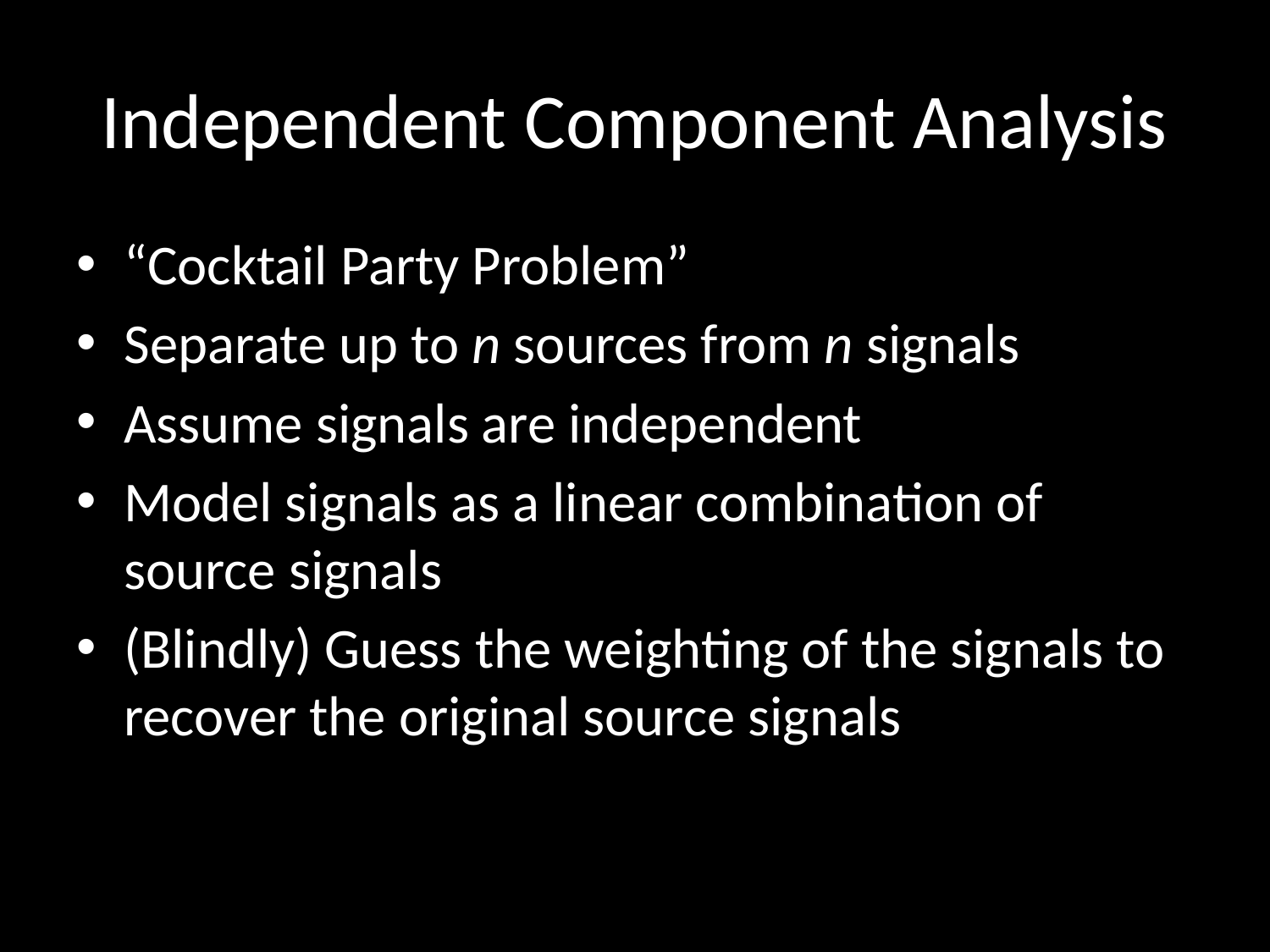

# Independent Component Analysis
“Cocktail Party Problem”
Separate up to n sources from n signals
Assume signals are independent
Model signals as a linear combination of source signals
(Blindly) Guess the weighting of the signals to recover the original source signals